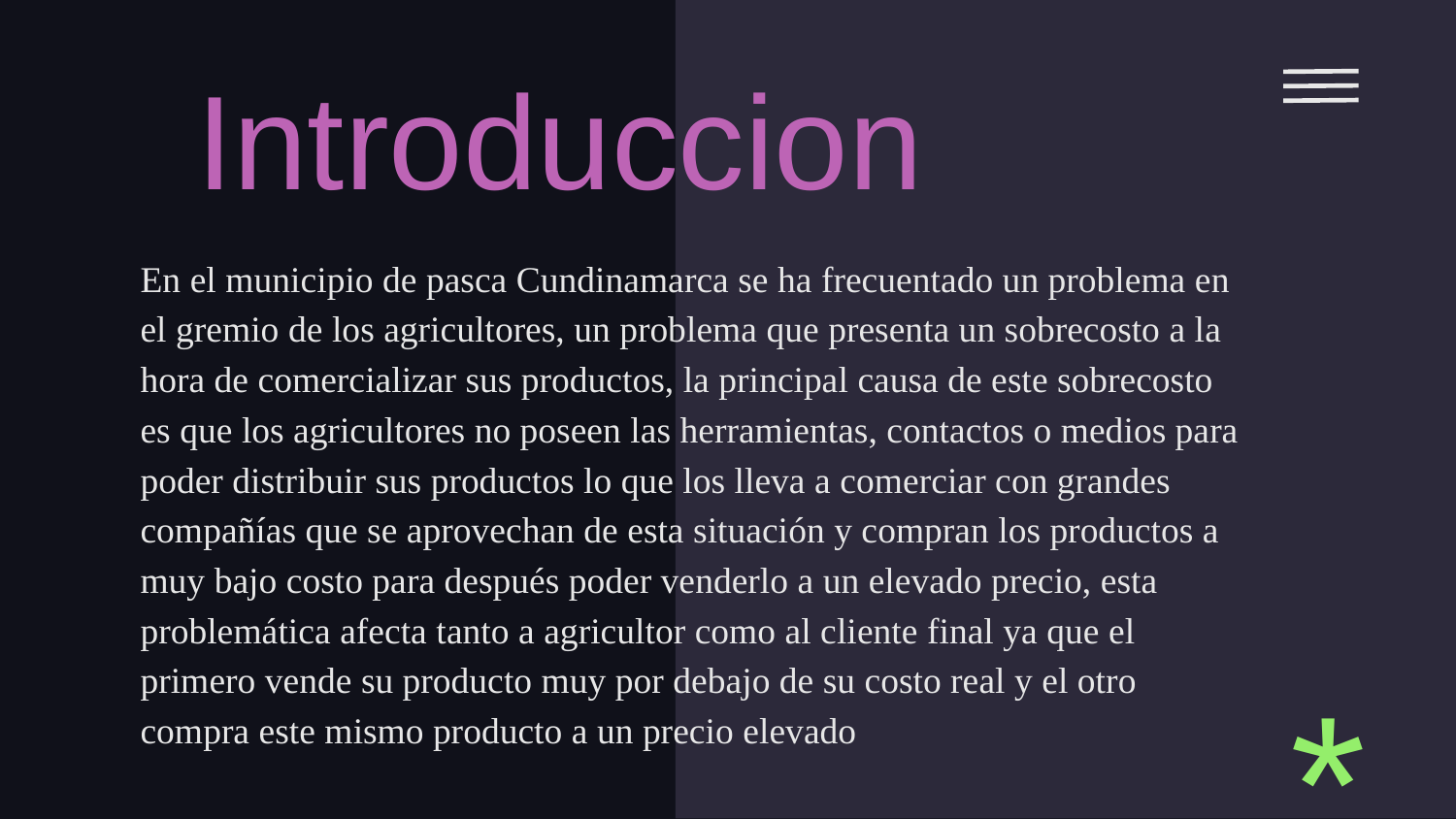

# Introduccion
En el municipio de pasca Cundinamarca se ha frecuentado un problema en el gremio de los agricultores, un problema que presenta un sobrecosto a la hora de comercializar sus productos, la principal causa de este sobrecosto es que los agricultores no poseen las herramientas, contactos o medios para poder distribuir sus productos lo que los lleva a comerciar con grandes compañías que se aprovechan de esta situación y compran los productos a muy bajo costo para después poder venderlo a un elevado precio, esta problemática afecta tanto a agricultor como al cliente final ya que el primero vende su producto muy por debajo de su costo real y el otro compra este mismo producto a un precio elevado
*